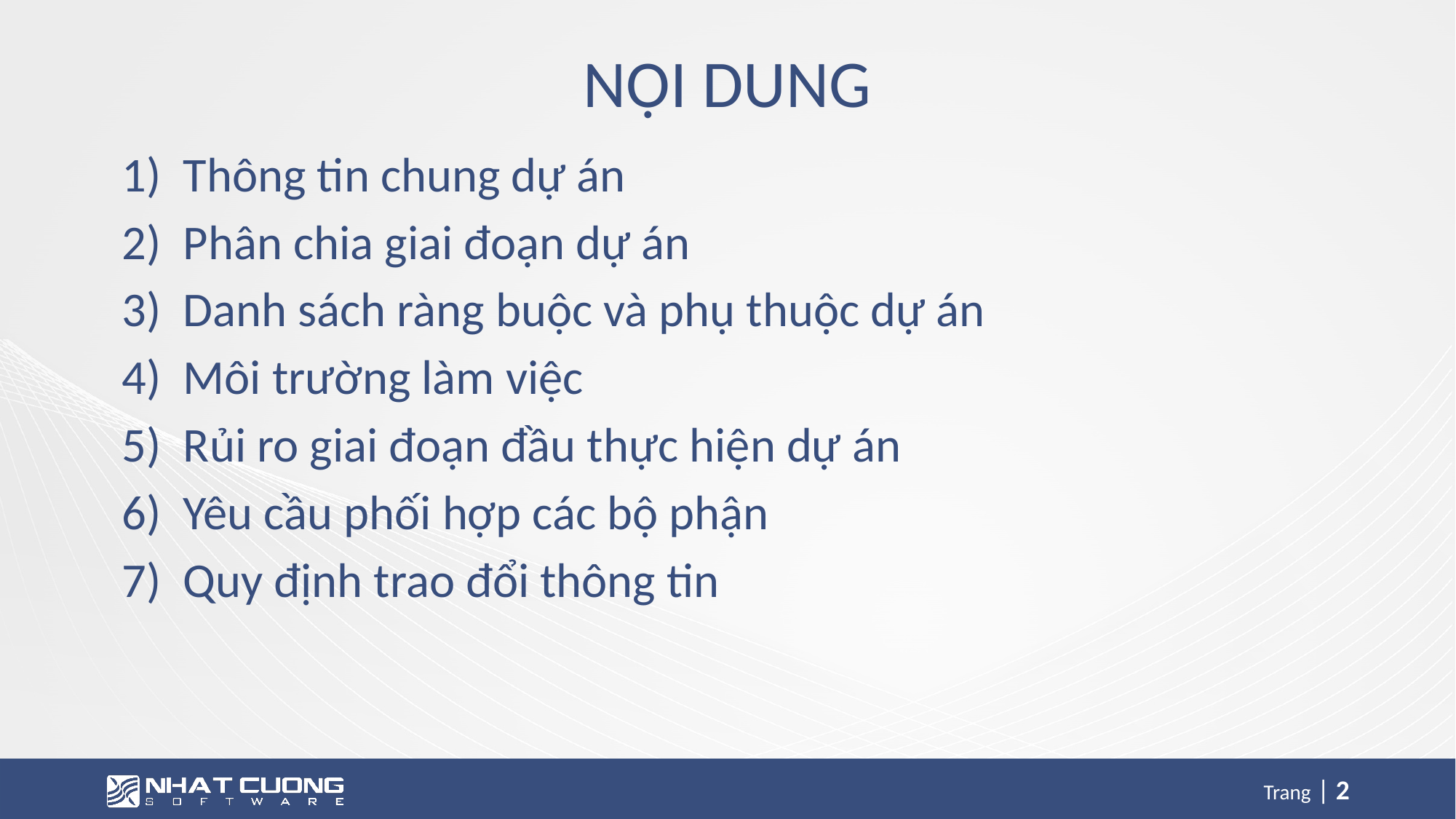

# NỘI DUNG
Thông tin chung dự án
Phân chia giai đoạn dự án
Danh sách ràng buộc và phụ thuộc dự án
Môi trường làm việc
Rủi ro giai đoạn đầu thực hiện dự án
Yêu cầu phối hợp các bộ phận
Quy định trao đổi thông tin